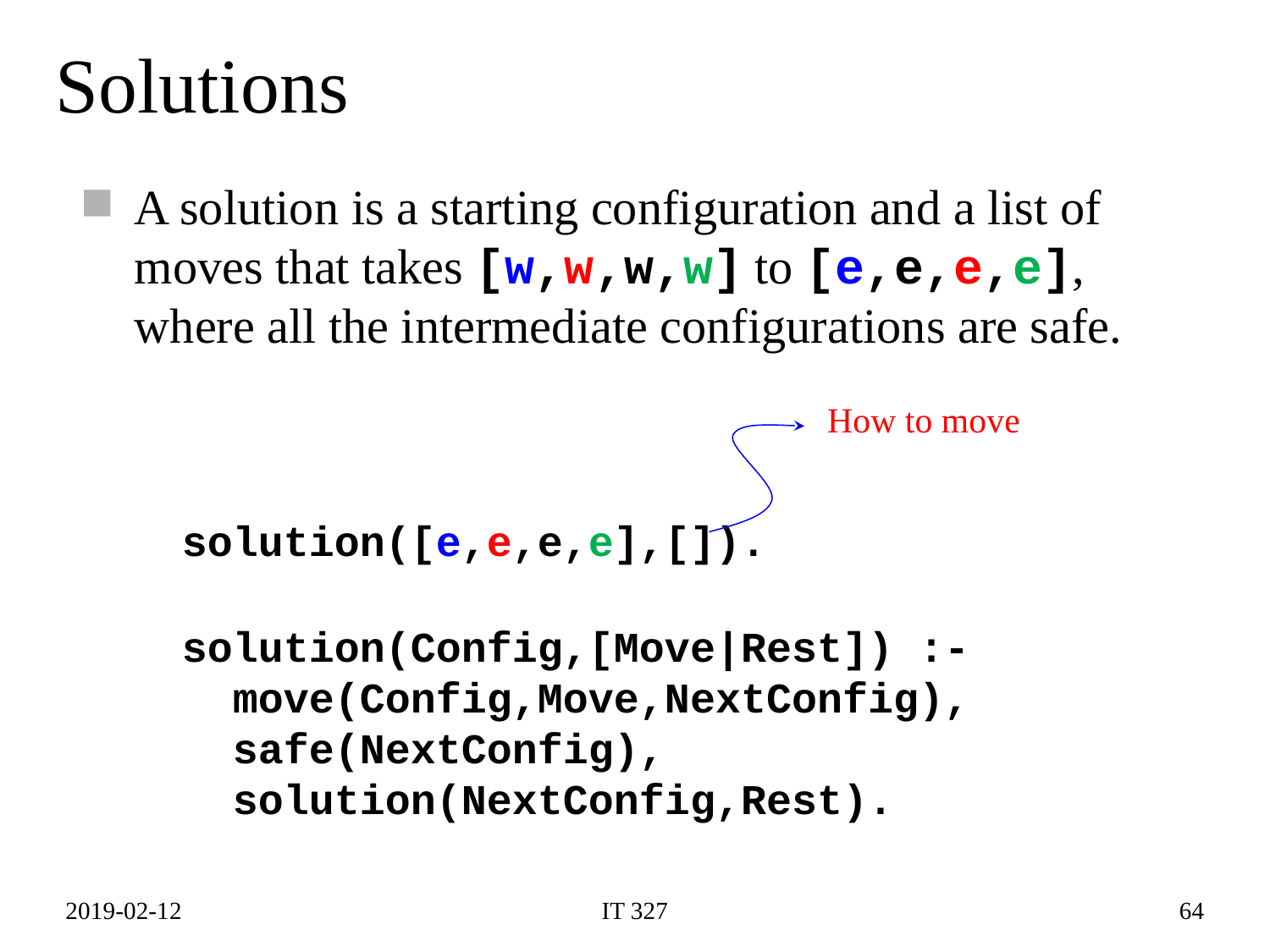

# Solutions
A solution is a starting configuration and a list of moves that takes [w,w,w,w] to [e,e,e,e], where all the intermediate configurations are safe.
How to move

solution([e,e,e,e],[]).
solution(Config,[Move|Rest]) :-
  move(Config,Move,NextConfig),
  safe(NextConfig),
  solution(NextConfig,Rest).
2019-02-12
IT 327
64